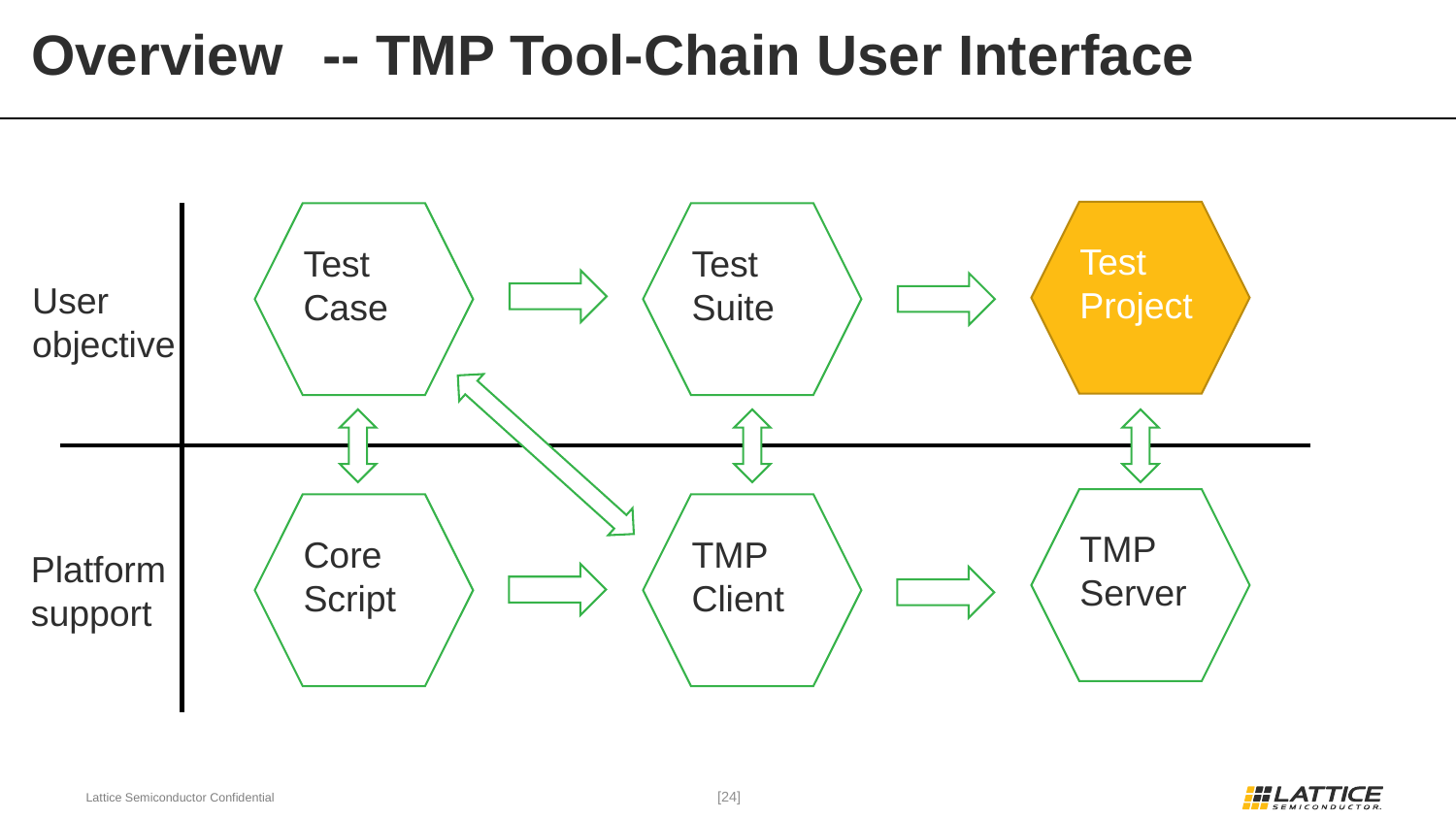

# Overview	-- TMP Tool-Chain User Interface
Test Project
Test Case
Test Suite
User
objective

TMP Server
Core Script
TMP Client
Platform
support